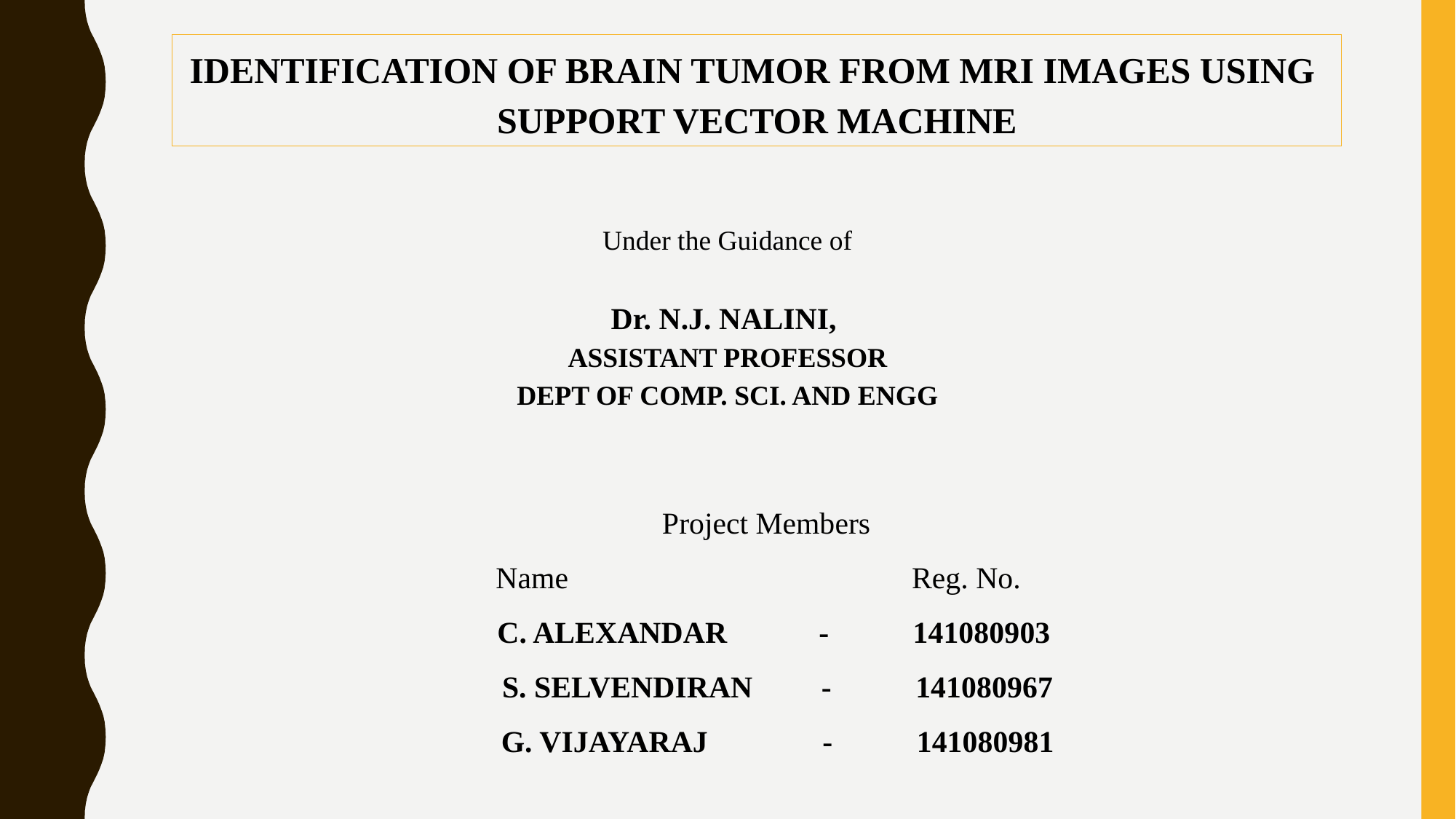

IDENTIFICATION OF BRAIN TUMOR FROM MRI IMAGES USING
SUPPORT VECTOR MACHINE

Under the Guidance of

Dr. N.J. NALINI,
ASSISTANT PROFESSOR
DEPT OF COMP. SCI. AND ENGG

   Project Members
 Name                                             Reg. No.
     C. ALEXANDAR            -           141080903
      S. SELVENDIRAN         -           141080967
      G. VIJAYARAJ               -           141080981